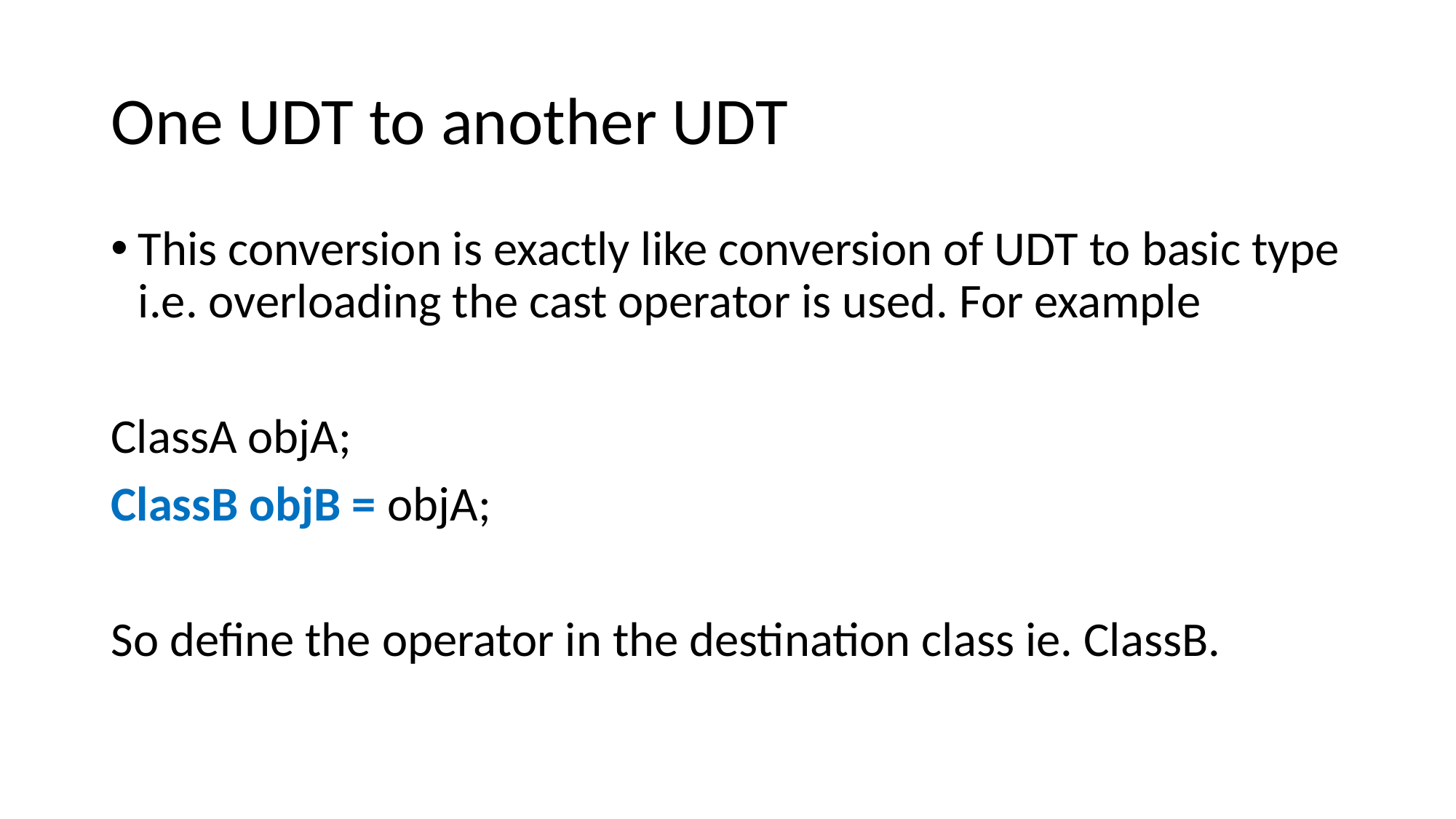

# One UDT to another UDT
This conversion is exactly like conversion of UDT to basic type i.e. overloading the cast operator is used. For example

ClassA objA;
ClassB objB = objA;

So define the operator in the destination class ie. ClassB.